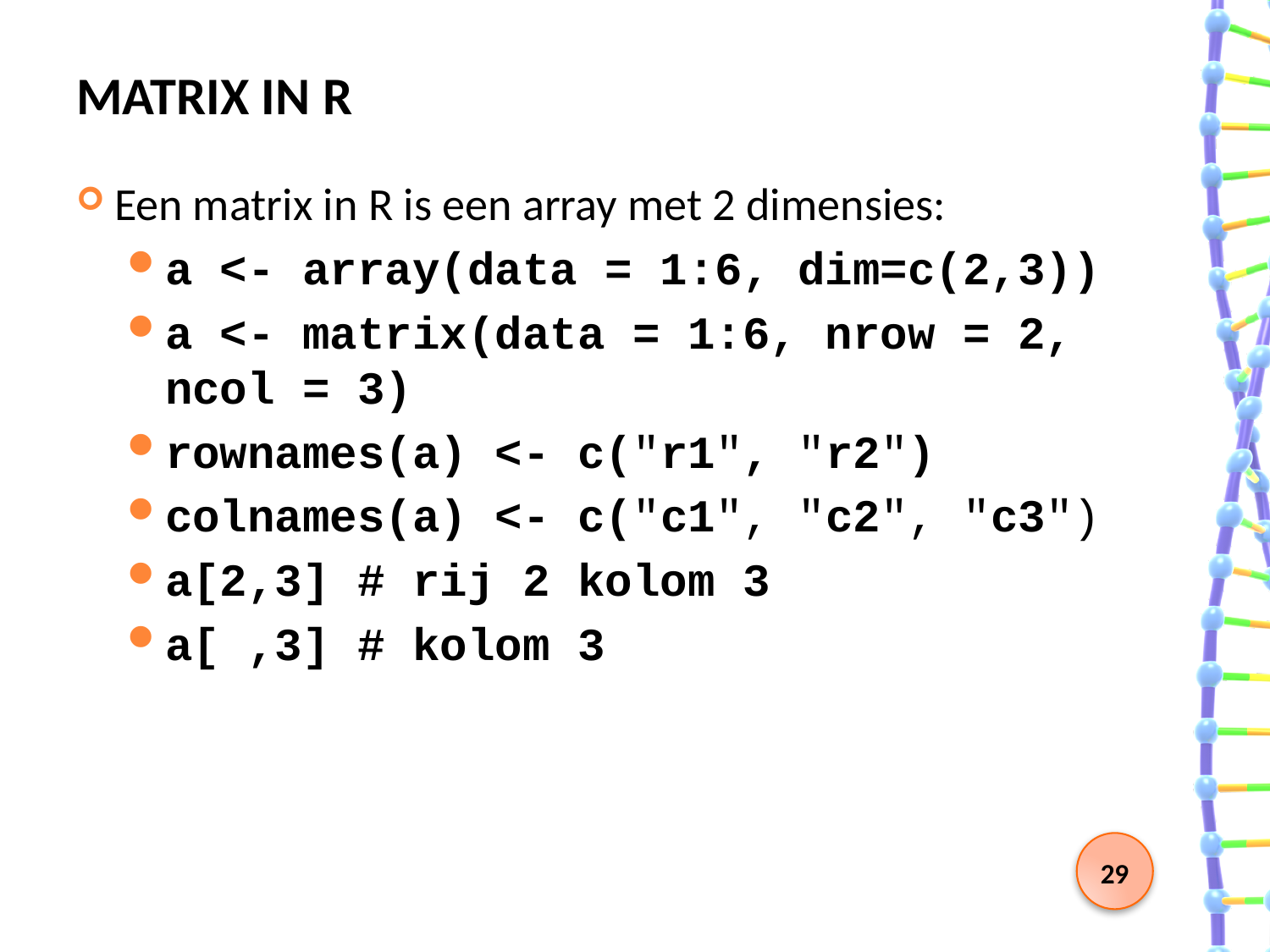

# Matrix in R
Een matrix in R is een array met 2 dimensies:
a <- array(data = 1:6, dim=c(2,3))
a <- matrix(data = 1:6, nrow = 2, ncol = 3)
rownames(a) <- c("r1", "r2")
colnames(a) <- c("c1", "c2", "c3")
a[2,3] # rij 2 kolom 3
a[ ,3] # kolom 3
29